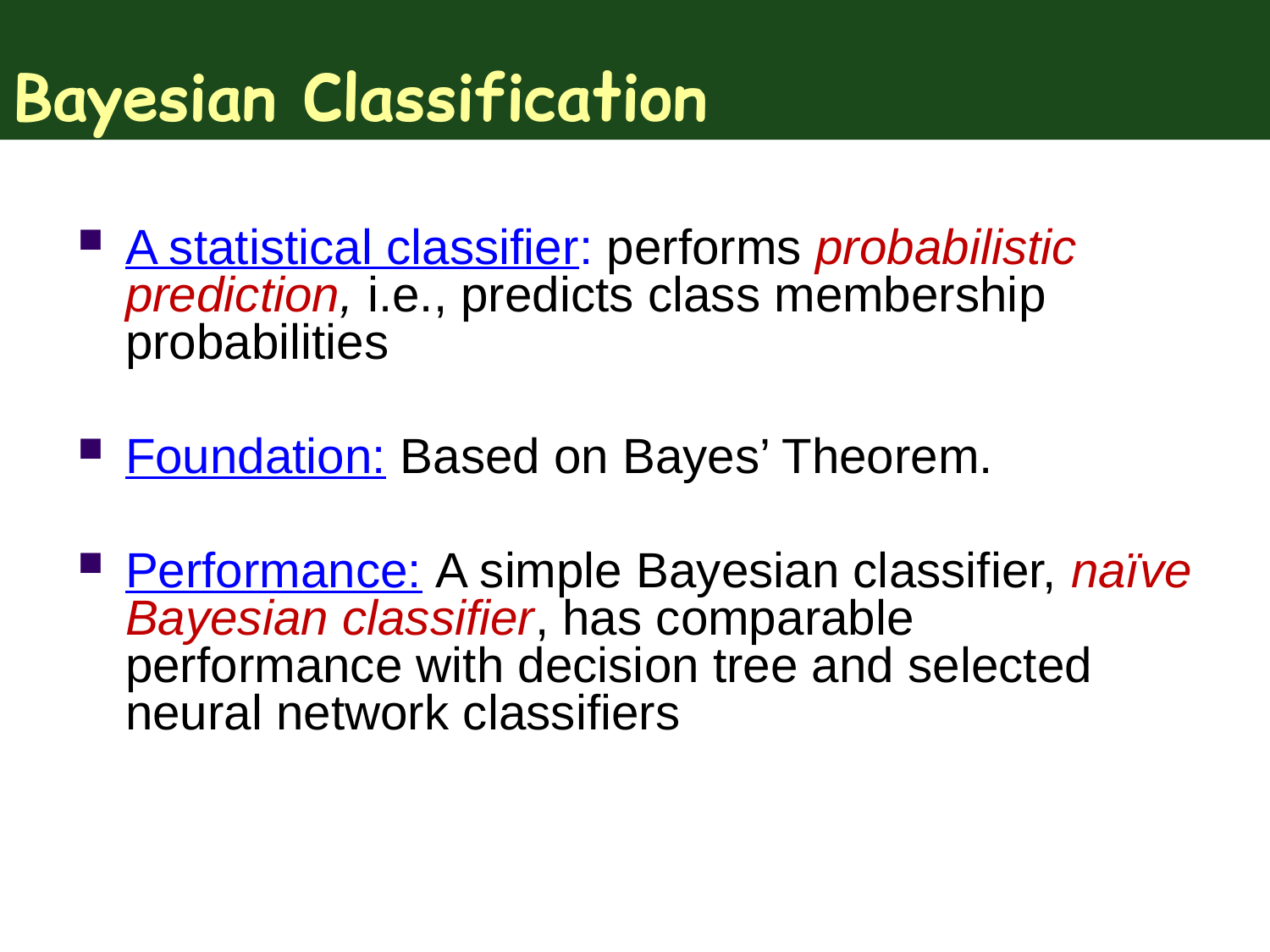

# Bayesian Classification
A statistical classifier: performs probabilistic prediction, i.e., predicts class membership probabilities

Foundation: Based on Bayes’ Theorem.

Performance: A simple Bayesian classifier, naïve Bayesian classifier, has comparable performance with decision tree and selected neural network classifiers